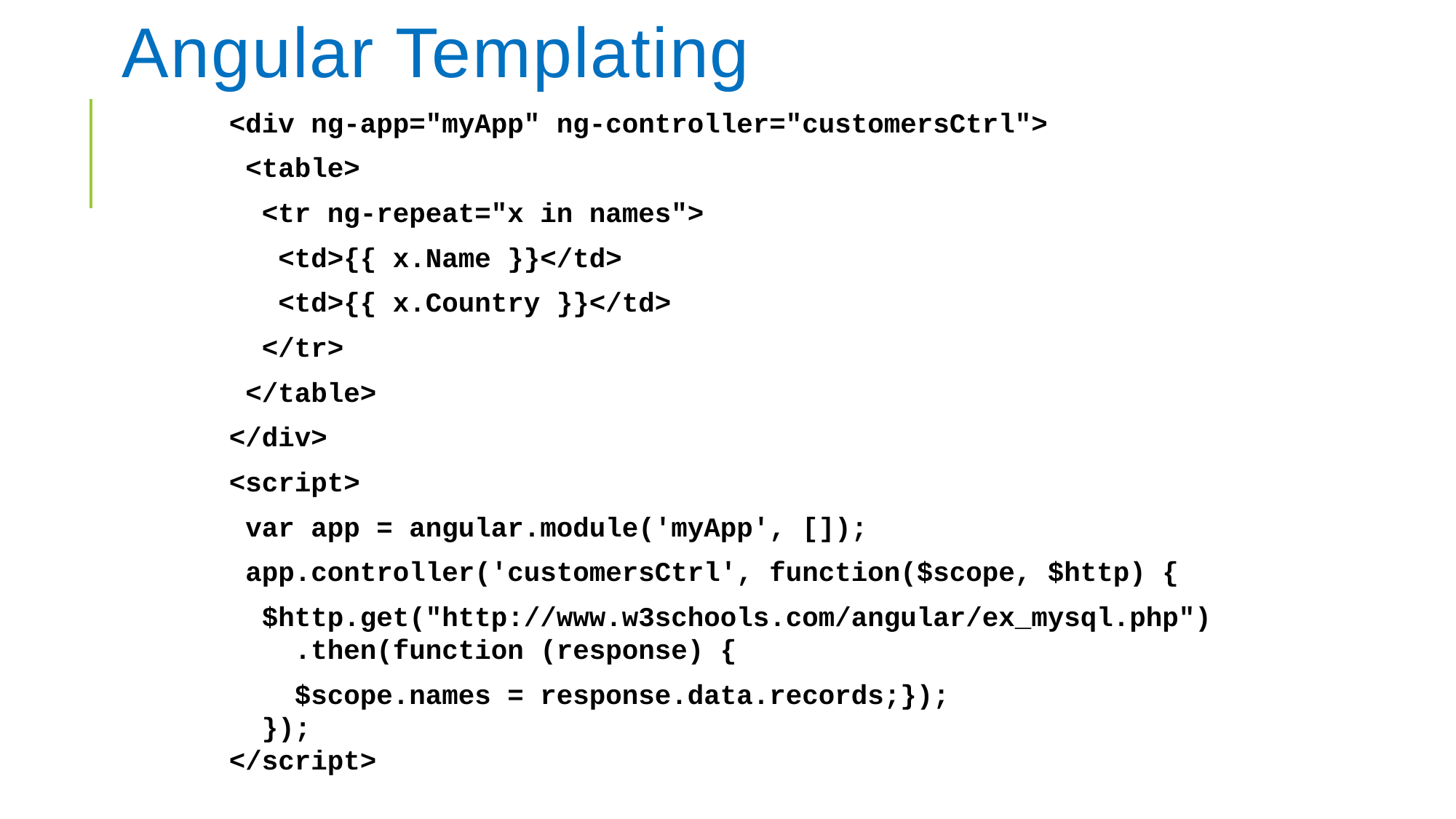

# Angular Templating
<div ng-app="myApp" ng-controller="customersCtrl">
 <table>
  <tr ng-repeat="x in names">
   <td>{{ x.Name }}</td>
   <td>{{ x.Country }}</td>
  </tr>
 </table>
</div>
<script>
 var app = angular.module('myApp', []);
 app.controller('customersCtrl', function($scope, $http) {
  $http.get("http://www.w3schools.com/angular/ex_mysql.php")
    .then(function (response) {
    $scope.names = response.data.records;});
  });
</script>